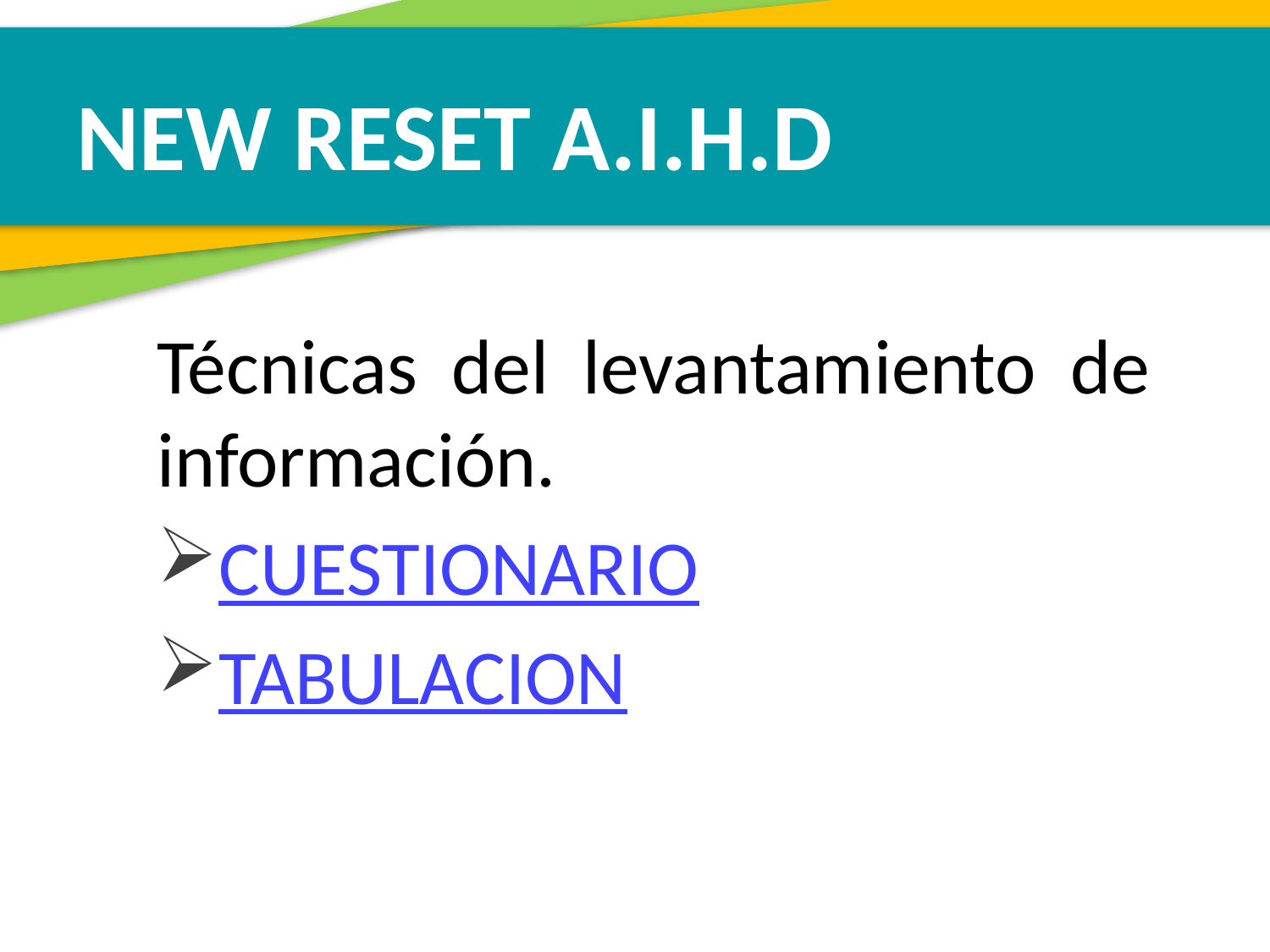

NEW RESET A.I.H.D

Técnicas del levantamiento de información.
CUESTIONARIO
TABULACION